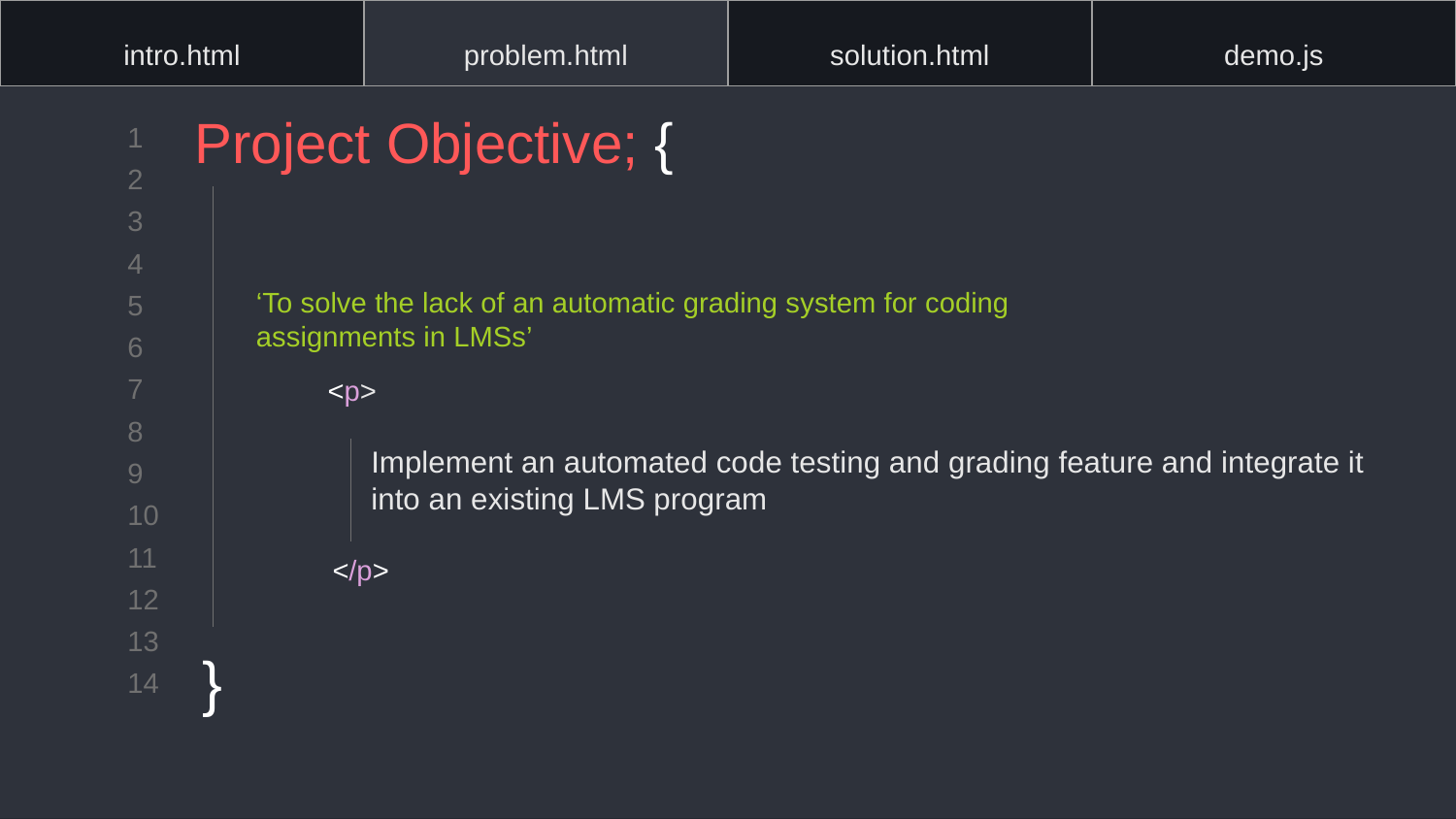

| intro.html | problem.html | solution.html | demo.js |
| --- | --- | --- | --- |
# Project Objective; {
}
‘To solve the lack of an automatic grading system for coding assignments in LMSs’
<p>
Implement an automated code testing and grading feature and integrate it into an existing LMS program
</p>